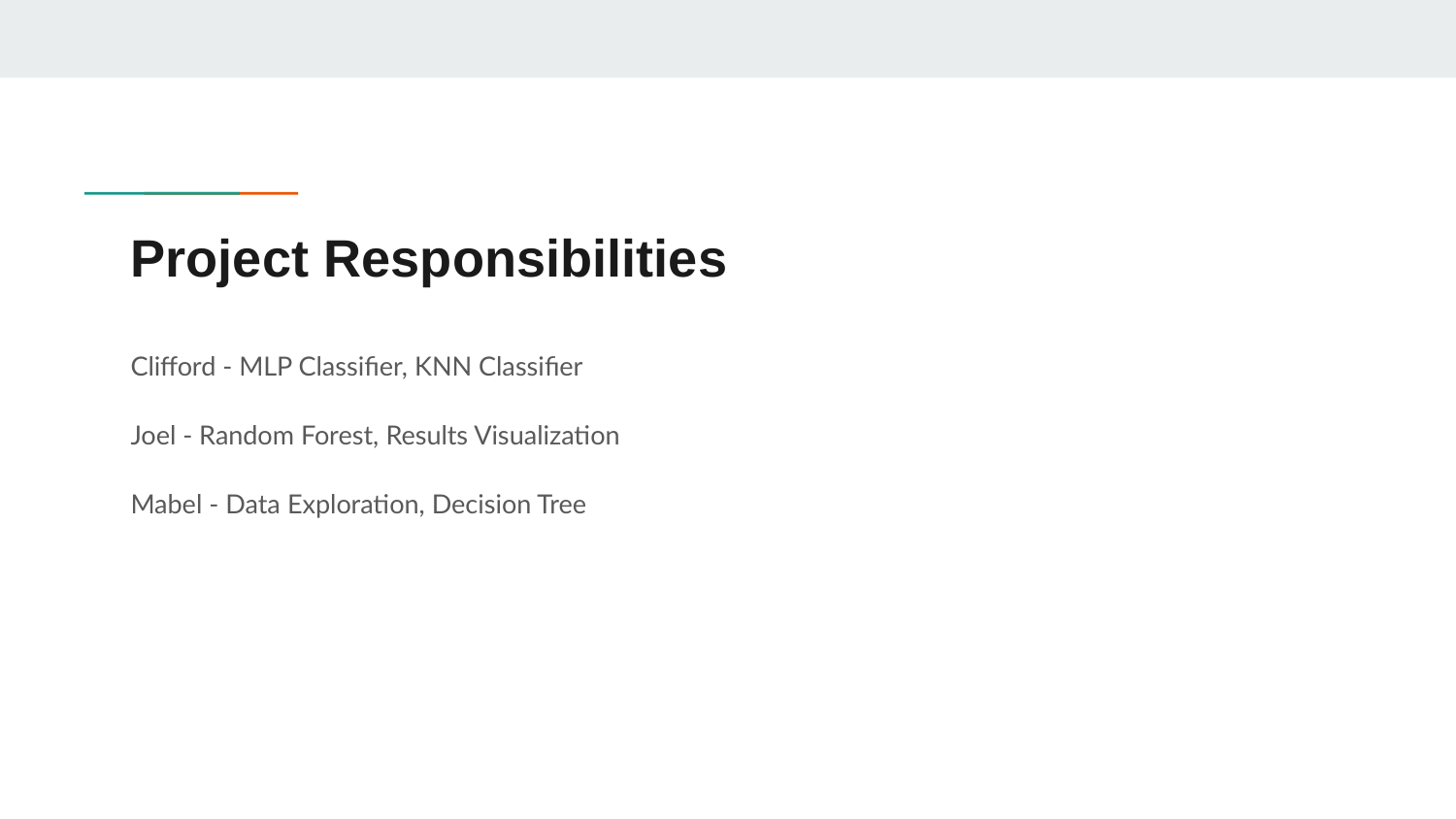

# Project Responsibilities
Clifford - MLP Classifier, KNN Classifier
Joel - Random Forest, Results Visualization
Mabel - Data Exploration, Decision Tree